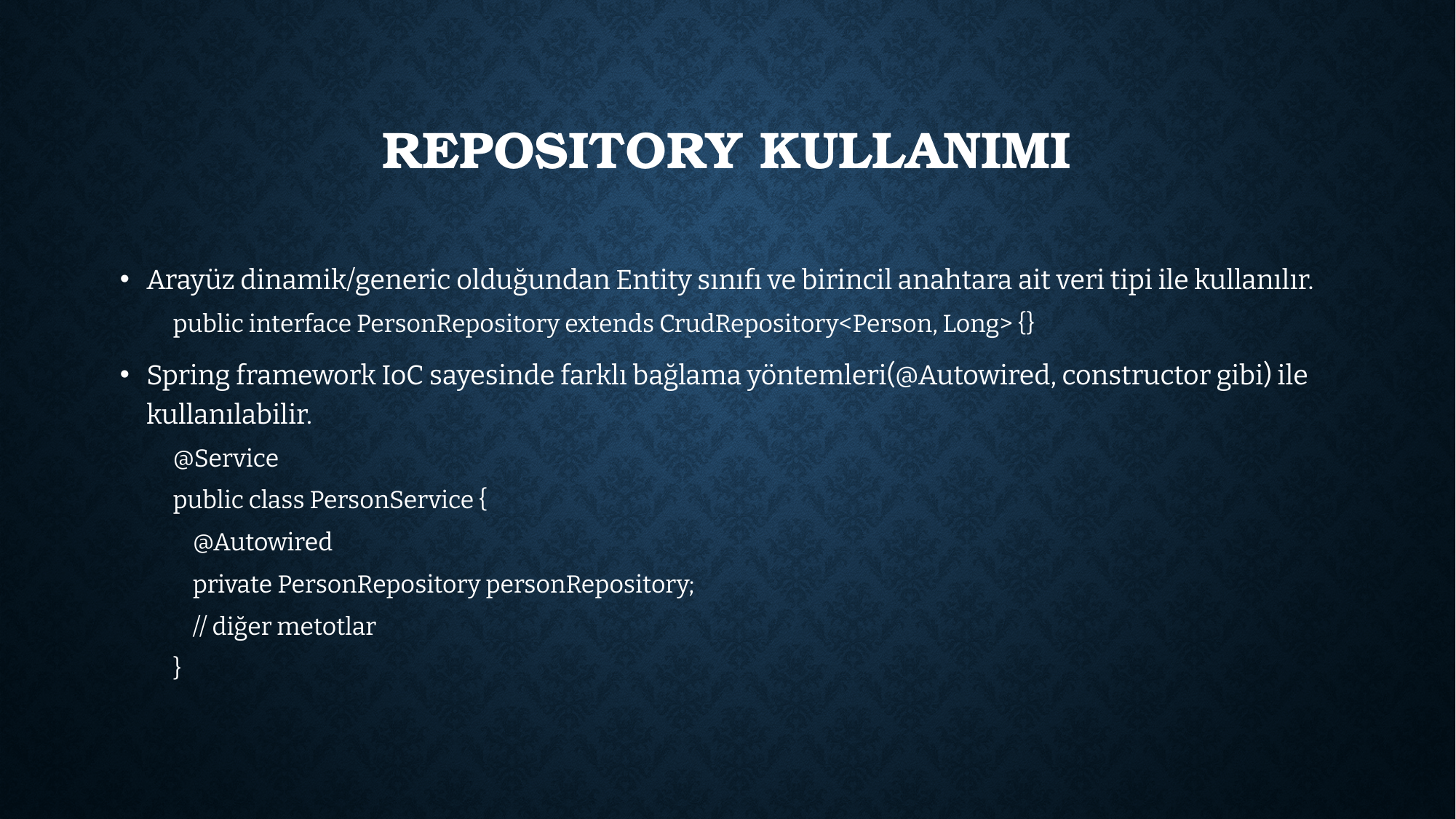

# Repository kullanımı
Arayüz dinamik/generic olduğundan Entity sınıfı ve birincil anahtara ait veri tipi ile kullanılır.
public interface PersonRepository extends CrudRepository<Person, Long> {}
Spring framework IoC sayesinde farklı bağlama yöntemleri(@Autowired, constructor gibi) ile kullanılabilir.
@Service
public class PersonService {
    @Autowired
    private PersonRepository personRepository;
    // diğer metotlar
}